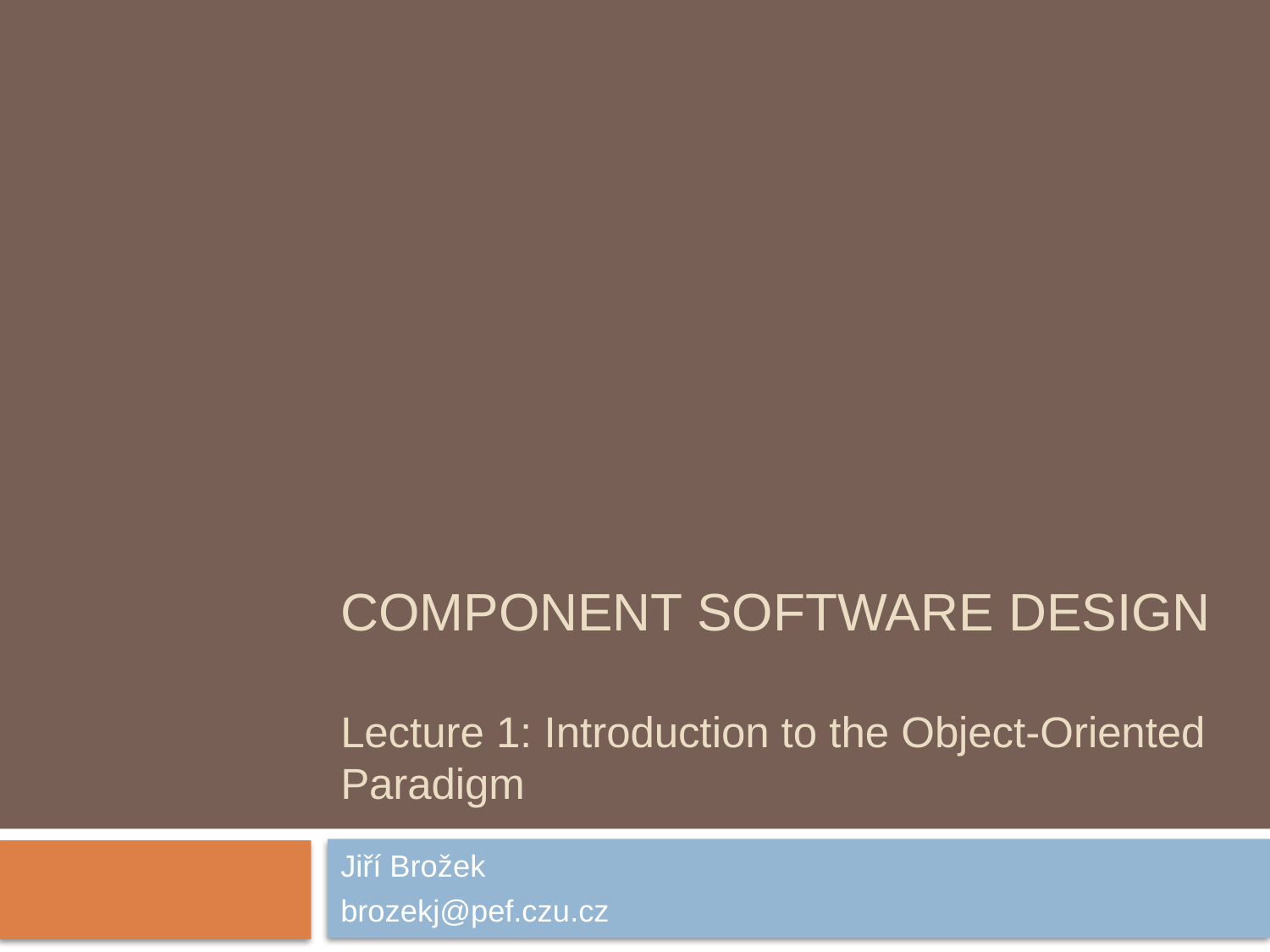

# COMPONENT SOFTWARE DESIGN Lecture 1: Introduction to the Object-Oriented Paradigm
Jiří Brožek
brozekj@pef.czu.cz